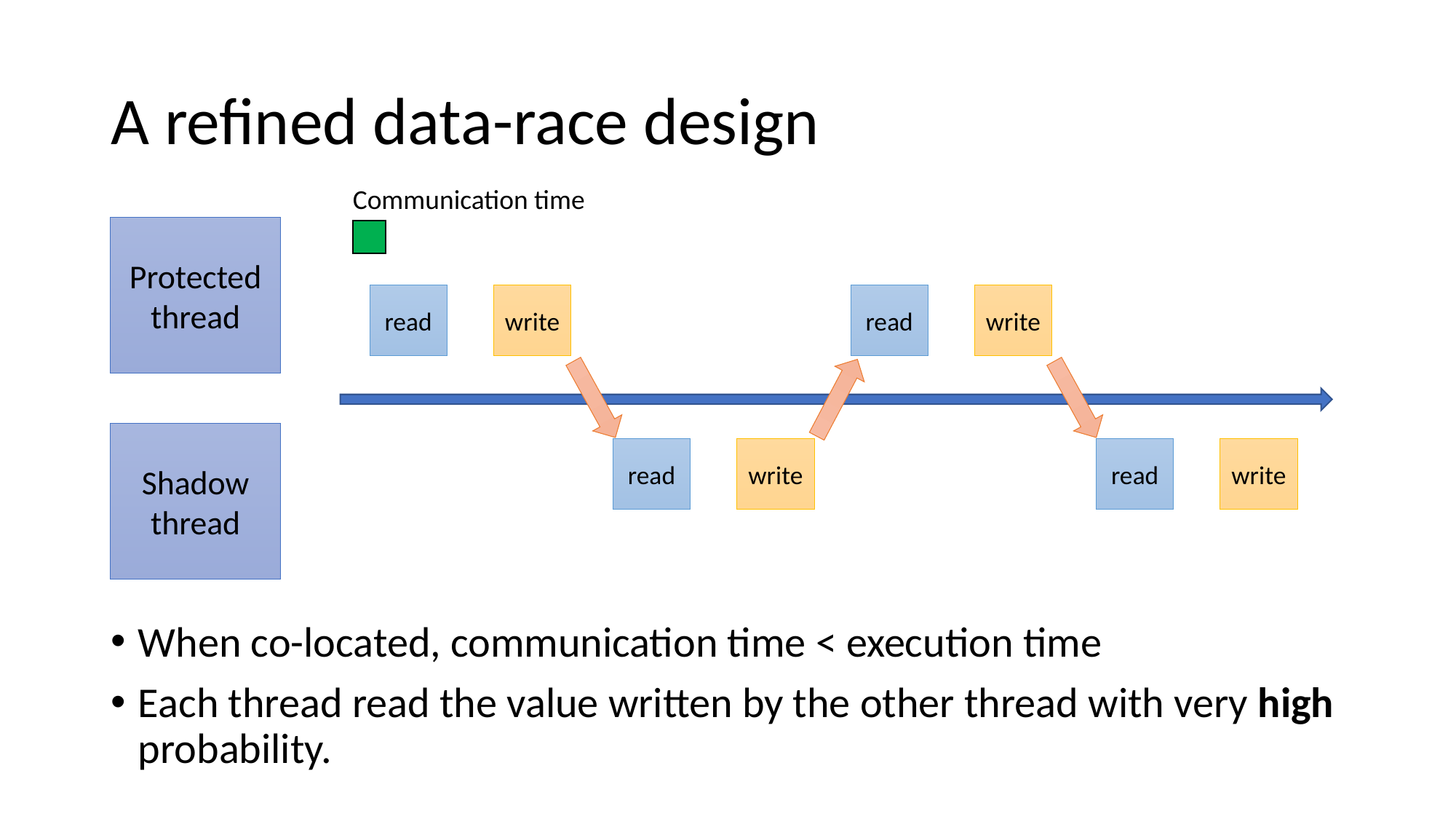

# A refined data-race design
Communication time
Protected thread

read
write
read
write

Shadow thread
read
write
read
write
When co-located, communication time < execution time
Each thread read the value written by the other thread with very high probability.